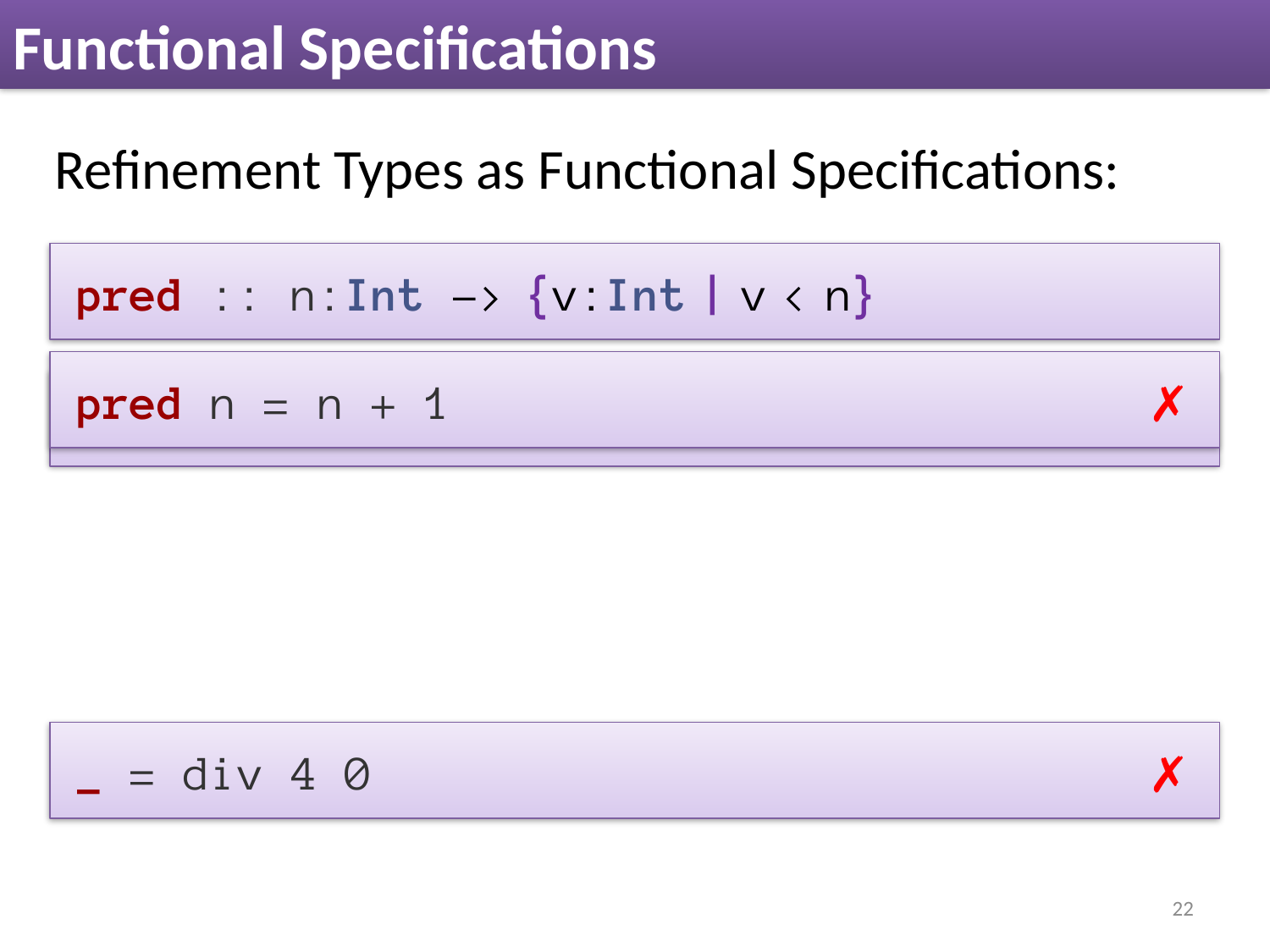

# Functional Specifications
Refinement Types as Functional Specifications:
 pred :: n:Int -> {v:Int | v < n}
 pred n = n + 1
✗
 div :: Int -> {v:Int | v =!0} -> Int
 _ = div 4 0
✗
22